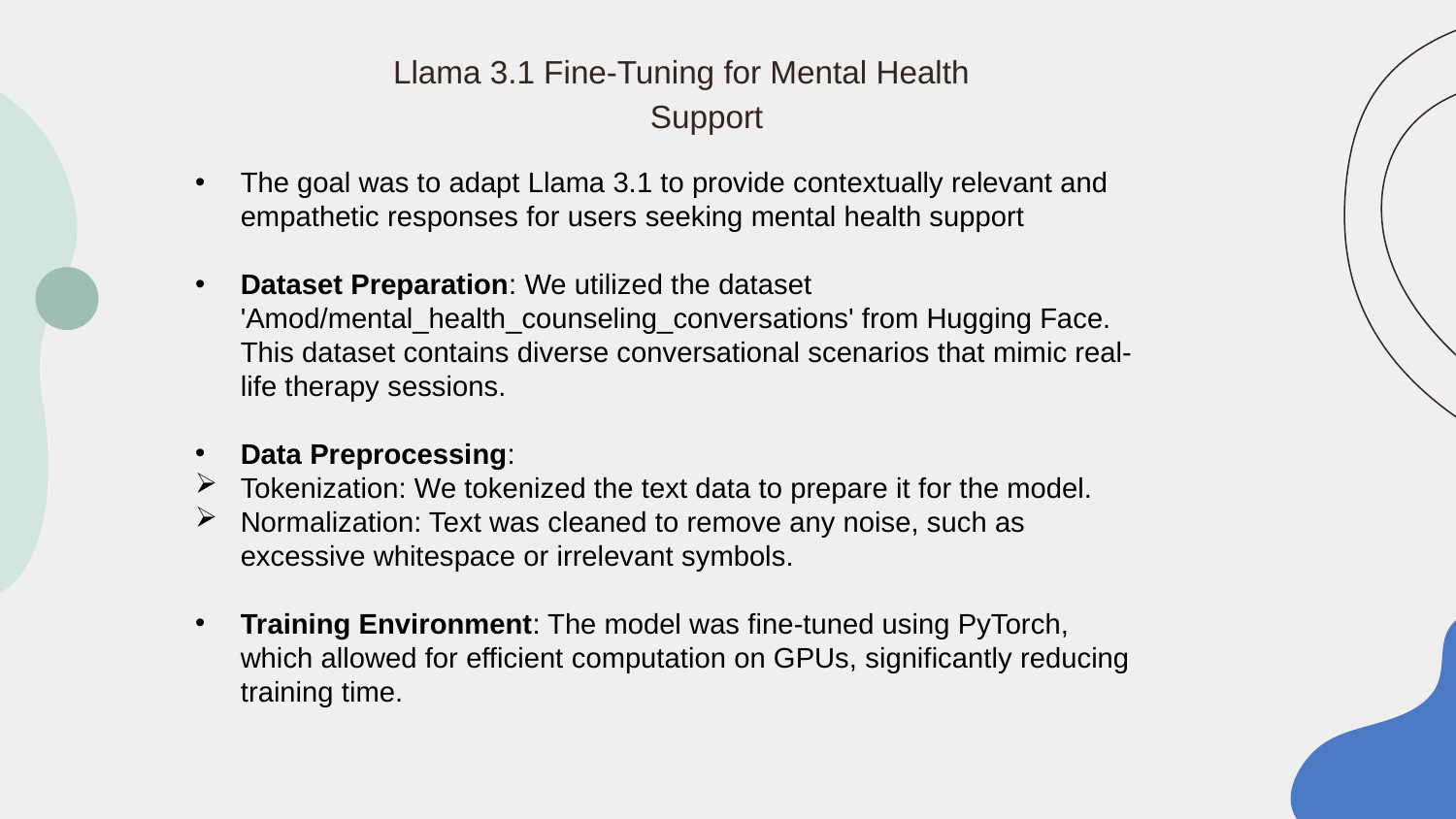

Llama 3.1 Fine-Tuning for Mental Health Support
The goal was to adapt Llama 3.1 to provide contextually relevant and empathetic responses for users seeking mental health support

Dataset Preparation: We utilized the dataset 'Amod/mental_health_counseling_conversations' from Hugging Face. This dataset contains diverse conversational scenarios that mimic real-life therapy sessions.

Data Preprocessing:
Tokenization: We tokenized the text data to prepare it for the model.
Normalization: Text was cleaned to remove any noise, such as excessive whitespace or irrelevant symbols.

Training Environment: The model was fine-tuned using PyTorch, which allowed for efficient computation on GPUs, significantly reducing training time.